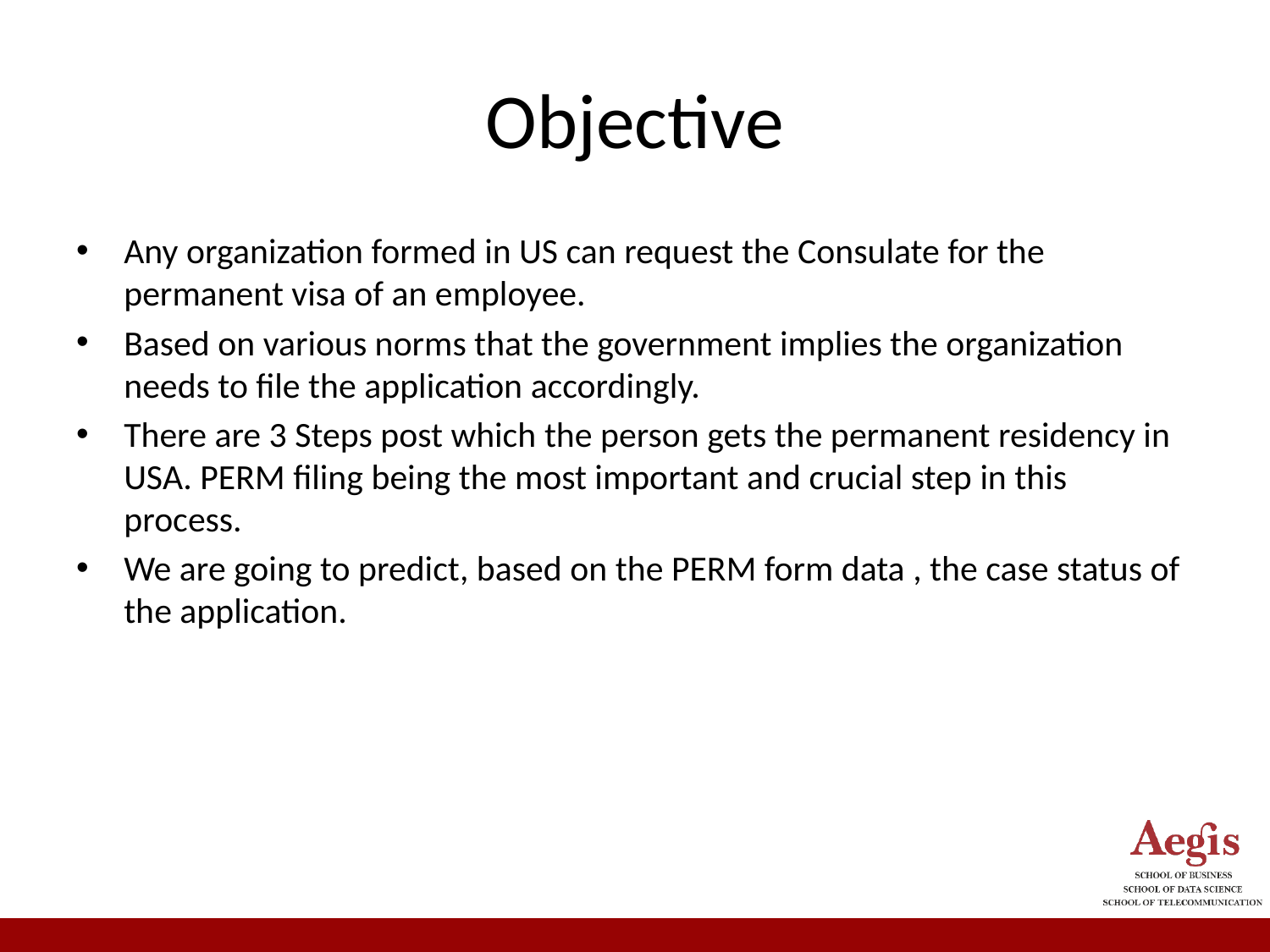

# Objective
Any organization formed in US can request the Consulate for the permanent visa of an employee.
Based on various norms that the government implies the organization needs to file the application accordingly.
There are 3 Steps post which the person gets the permanent residency in USA. PERM filing being the most important and crucial step in this process.
We are going to predict, based on the PERM form data , the case status of the application.